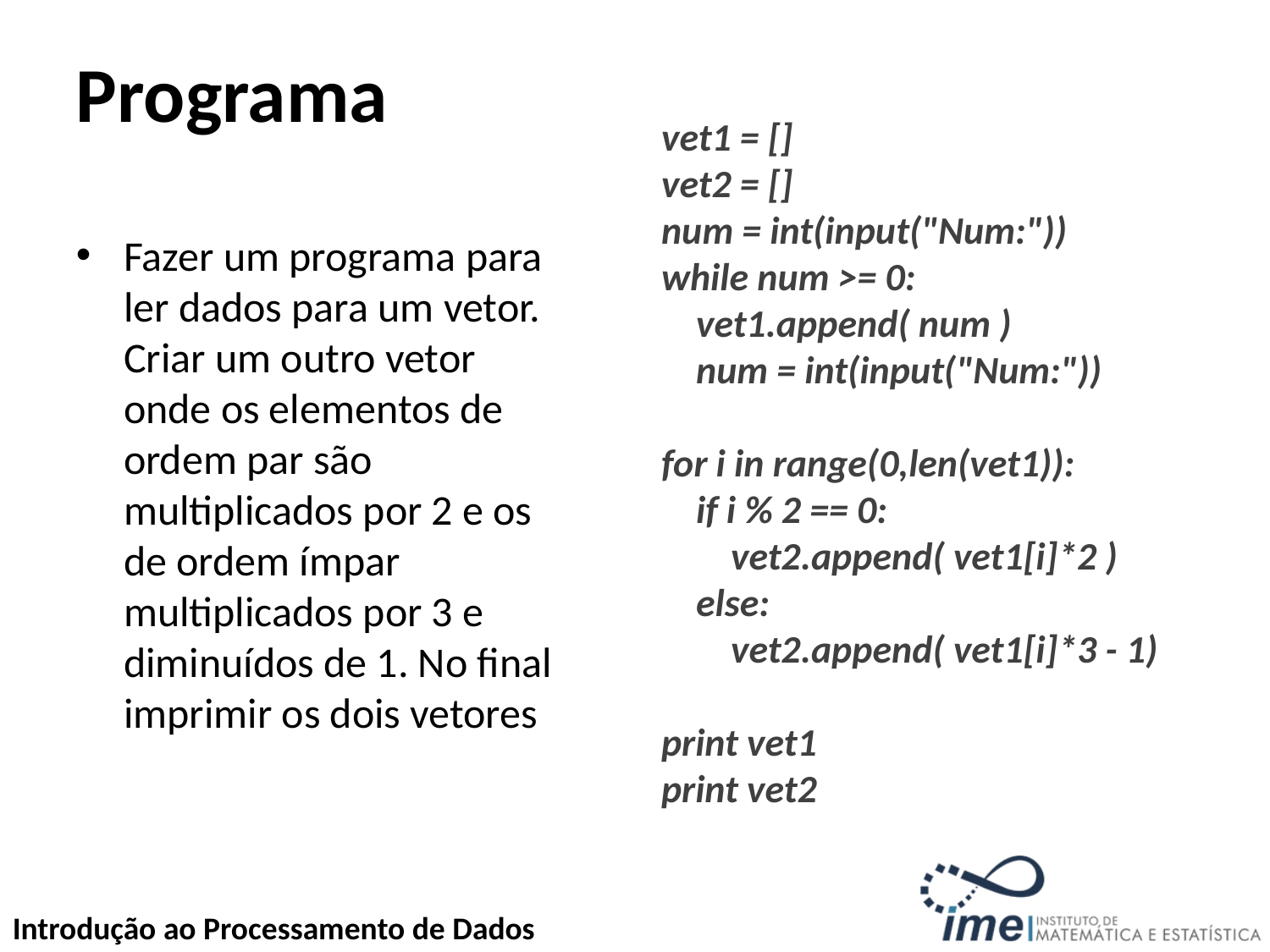

# Programa
vet1 = []
vet2 = []
num = int(input("Num:"))
while num >= 0:
    vet1.append( num )
    num = int(input("Num:"))

for i in range(0,len(vet1)):
    if i % 2 == 0:
        vet2.append( vet1[i]*2 )
    else:
        vet2.append( vet1[i]*3 - 1)

print vet1
print vet2
Fazer um programa para ler dados para um vetor. Criar um outro vetor onde os elementos de ordem par são multiplicados por 2 e os de ordem ímpar multiplicados por 3 e diminuídos de 1. No final imprimir os dois vetores